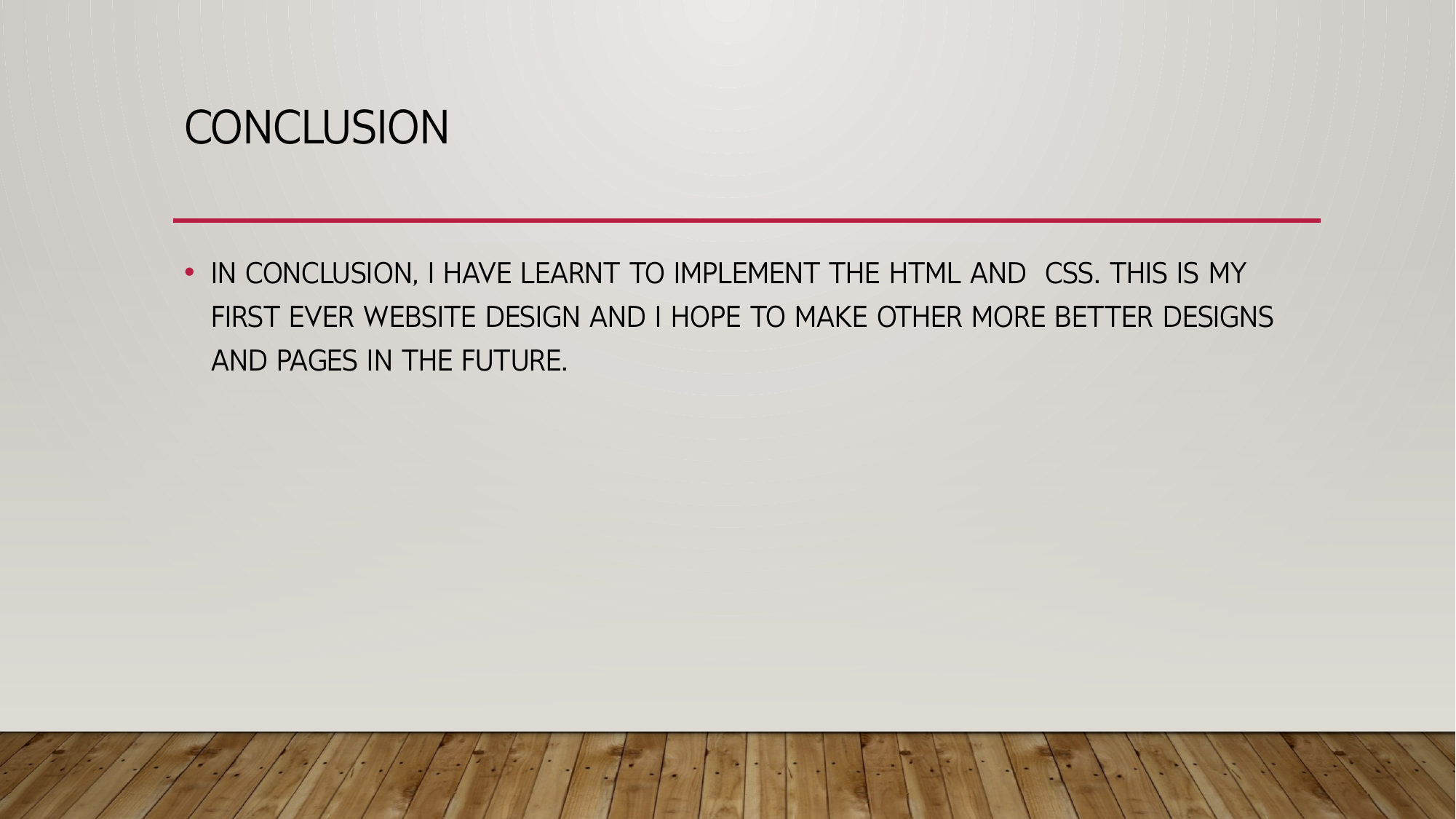

# CONCLUSION
IN CONCLUSION, I HAVE LEARNT TO IMPLEMENT THE HTML AND  CSS. THIS IS MY FIRST EVER WEBSITE DESIGN AND I HOPE TO MAKE OTHER MORE BETTER DESIGNS AND PAGES IN THE FUTURE.